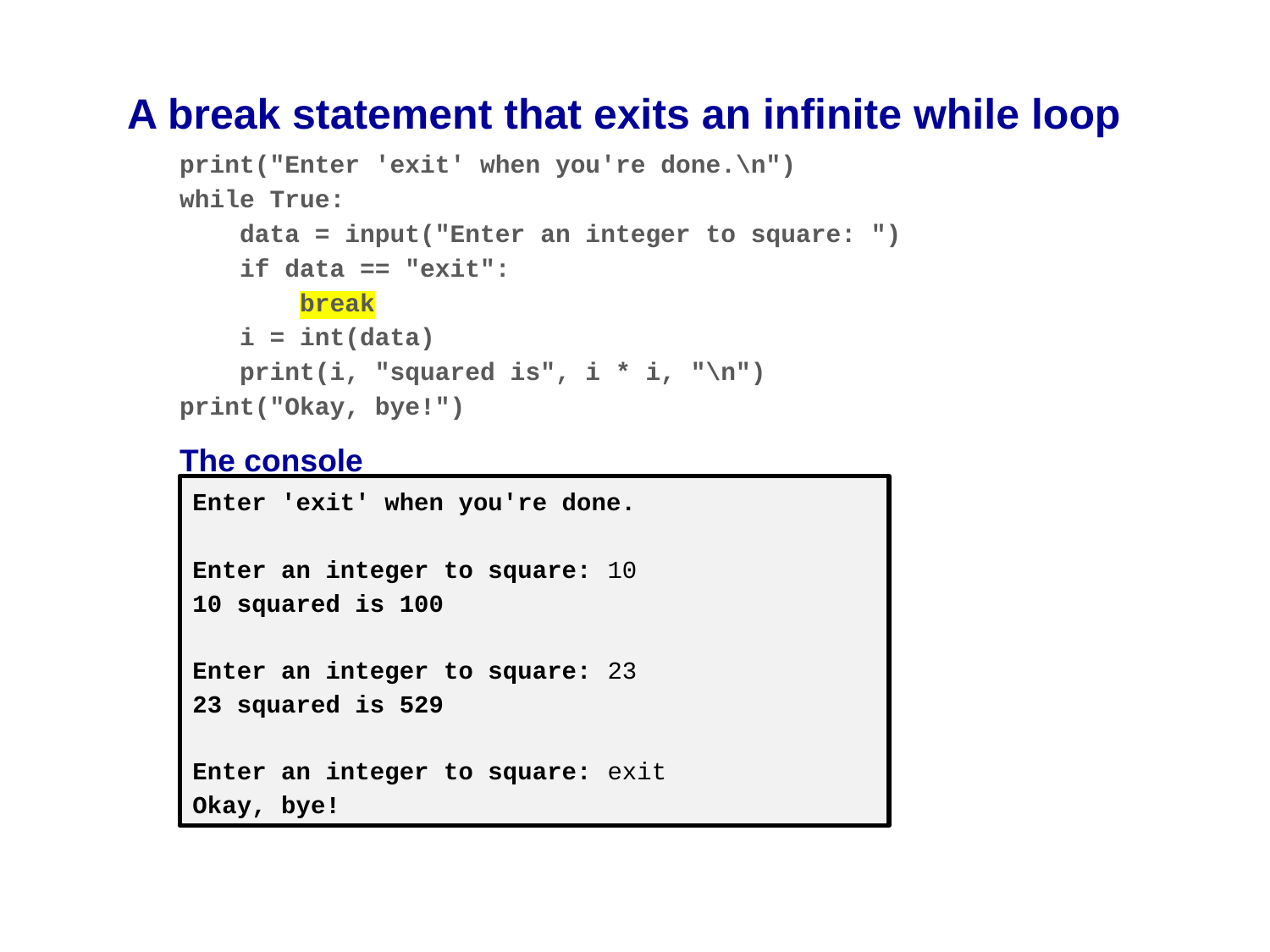

# A break statement that exits an infinite while loop
print("Enter 'exit' when you're done.\n")
while True:
    data = input("Enter an integer to square: ")
    if data == "exit":
        break
    i = int(data)
    print(i, "squared is", i * i, "\n")
print("Okay, bye!")
The console

Enter 'exit' when you're done.

Enter an integer to square: 10
10 squared is 100

Enter an integer to square: 23
23 squared is 529

Enter an integer to square: exit
Okay, bye!

C3, Slide 35